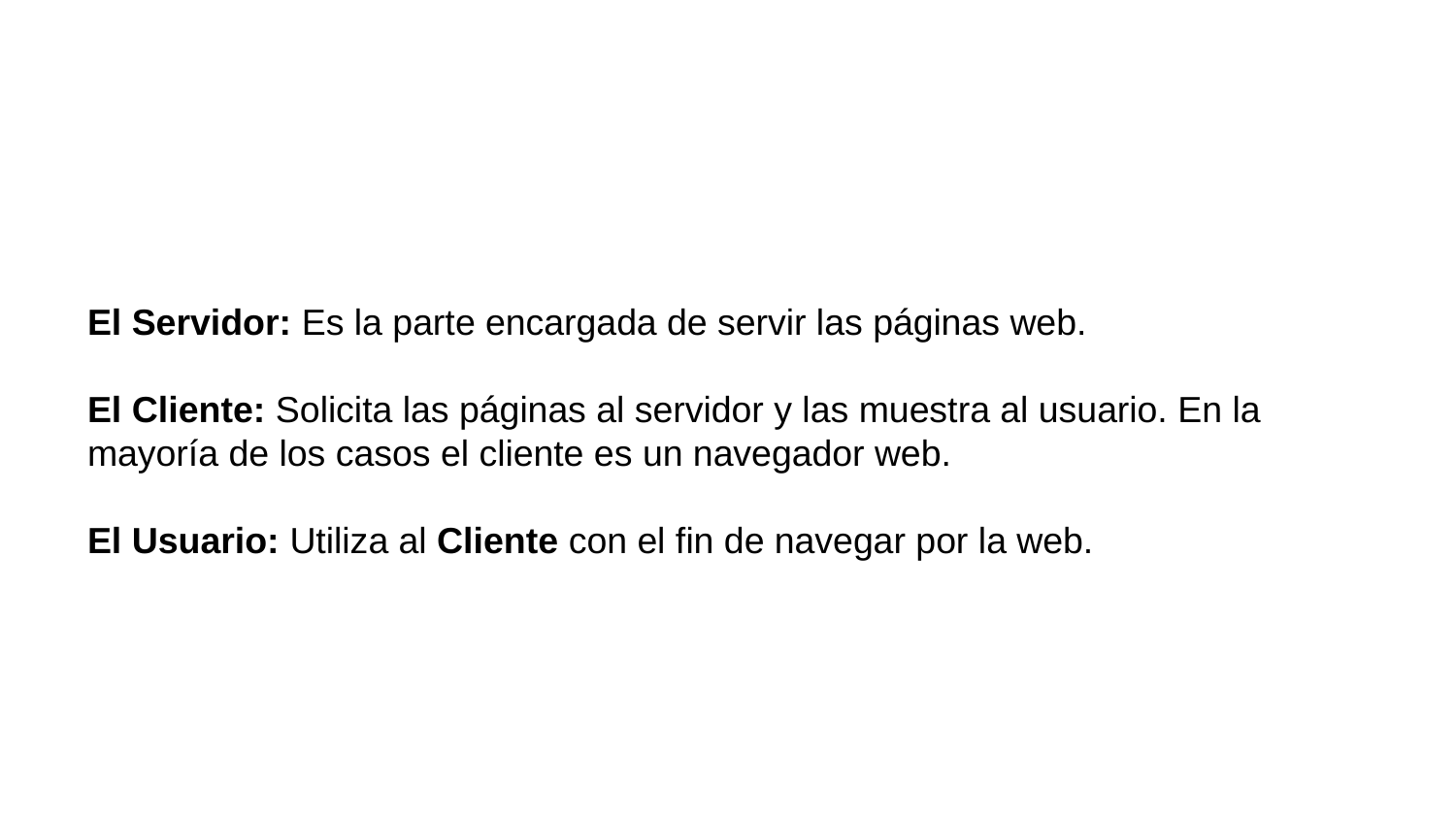

El Servidor: Es la parte encargada de servir las páginas web.

El Cliente: Solicita las páginas al servidor y las muestra al usuario. En la mayoría de los casos el cliente es un navegador web.

El Usuario: Utiliza al Cliente con el fin de navegar por la web.